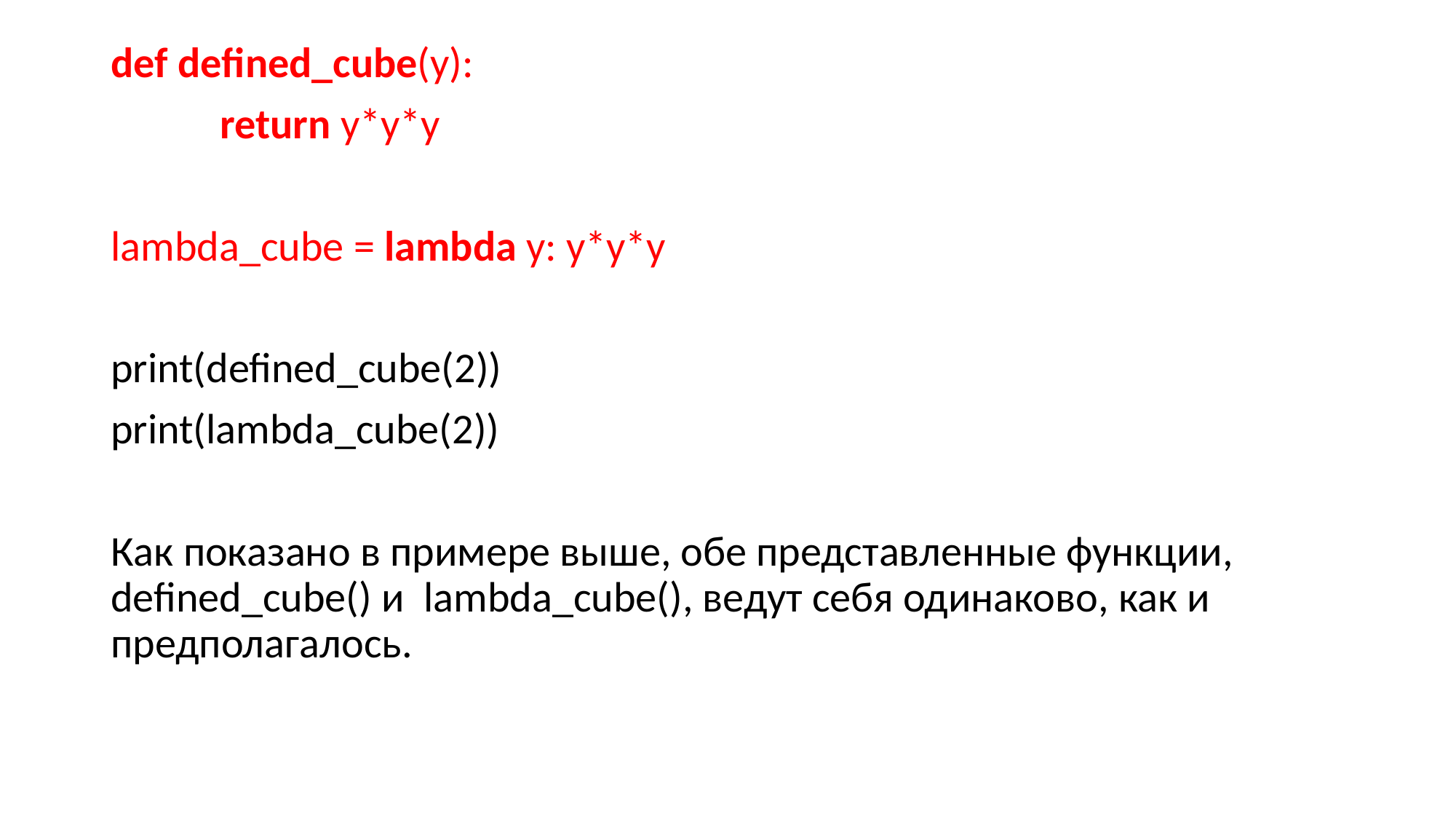

def defined_cube(y):
	return y*y*y

lambda_cube = lambda y: y*y*y

print(defined_cube(2))
print(lambda_cube(2))

Как показано в примере выше, обе представленные функции, defined_cube() и  lambda_cube(), ведут себя одинаково, как и предполагалось.